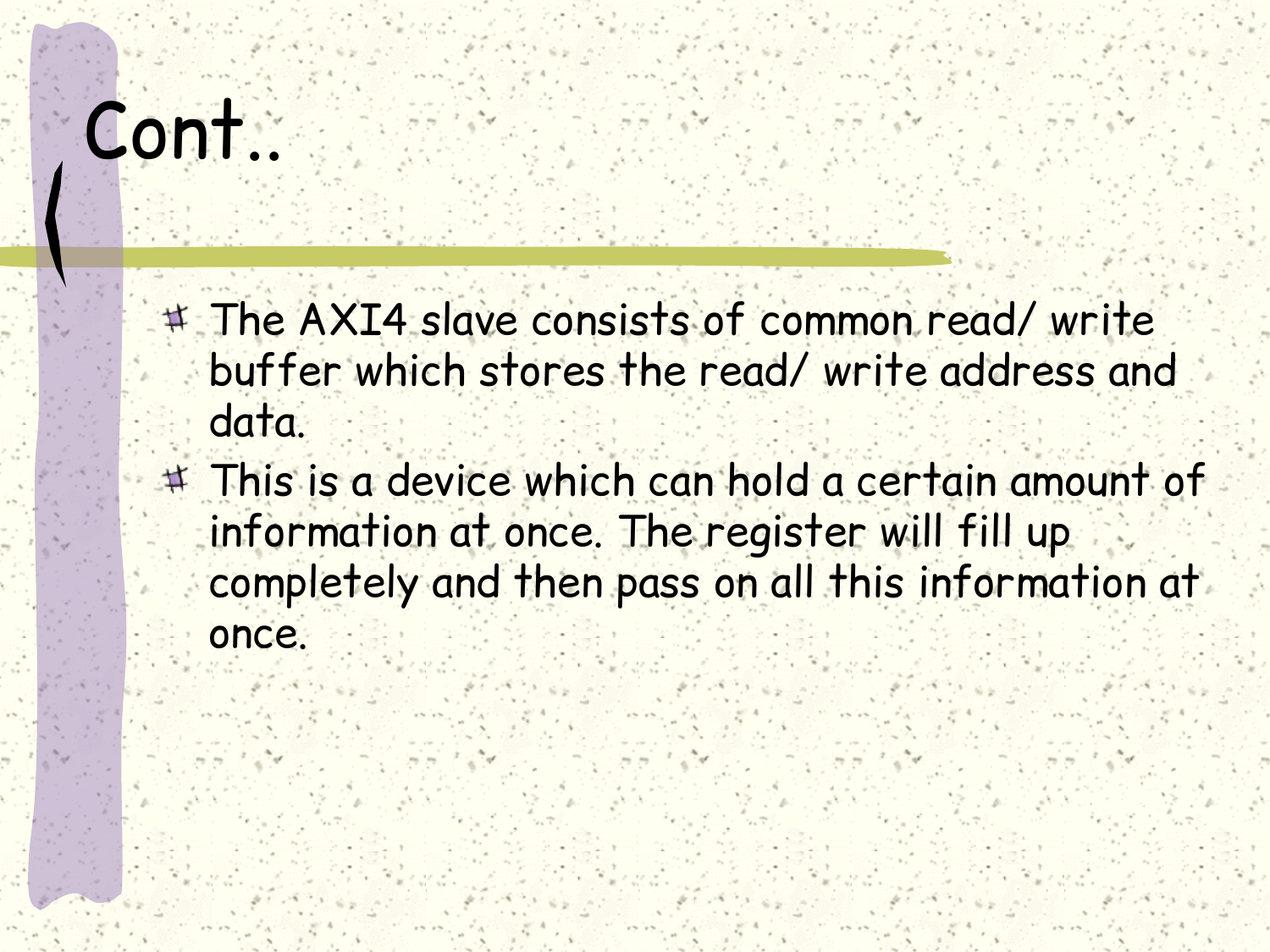

# Cont..
The AXI4 slave consists of common read/ write buffer which stores the read/ write address and data.
This is a device which can hold a certain amount of information at once. The register will fill up completely and then pass on all this information at once.